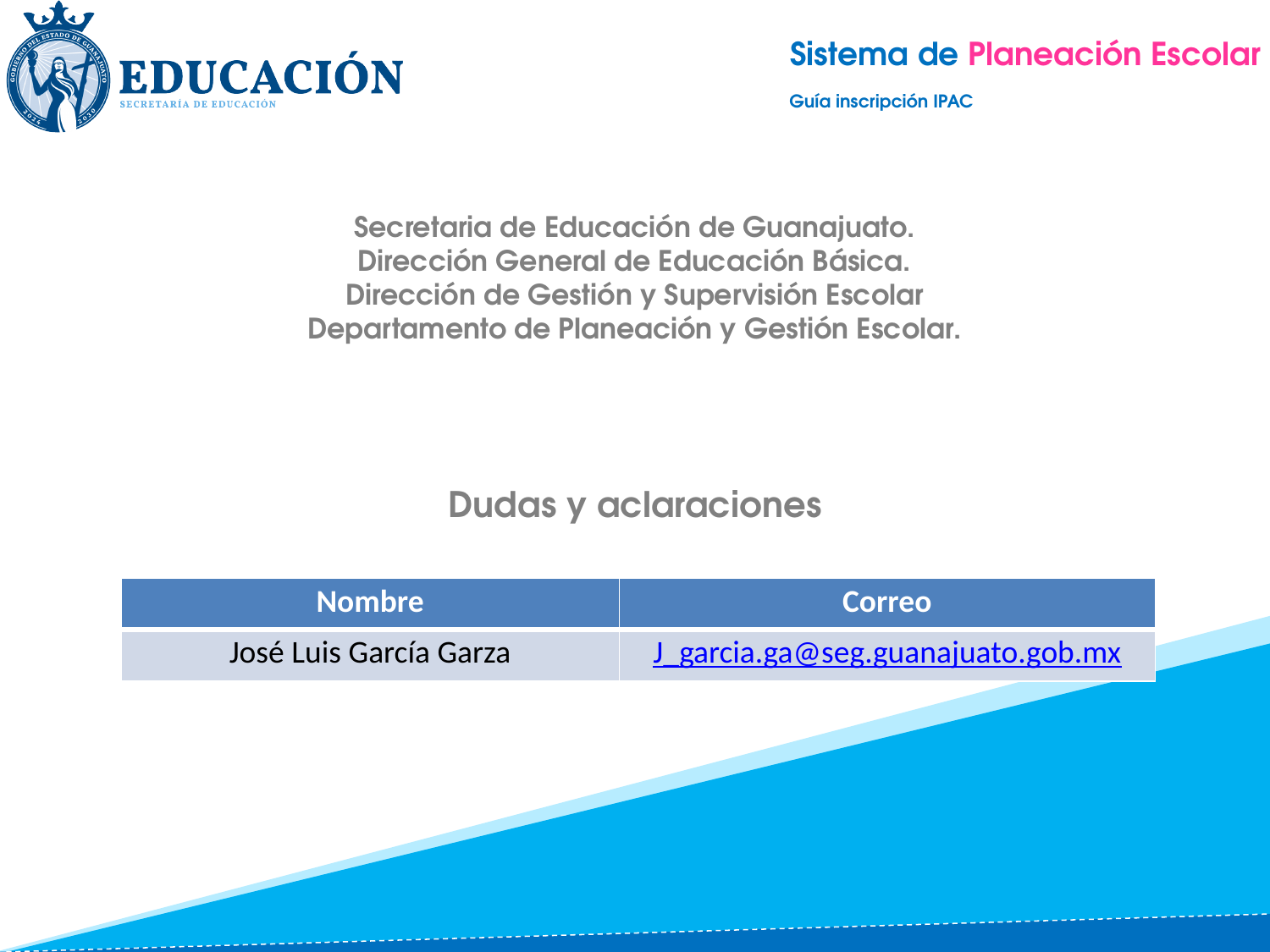

Sistema de Planeación Escolar
Guía inscripción IPAC
Secretaria de Educación de Guanajuato.
Dirección General de Educación Básica.
Dirección de Gestión y Supervisión Escolar
Departamento de Planeación y Gestión Escolar.
Dudas y aclaraciones
| Nombre | Correo |
| --- | --- |
| José Luis García Garza | J\_garcia.ga@seg.guanajuato.gob.mx |